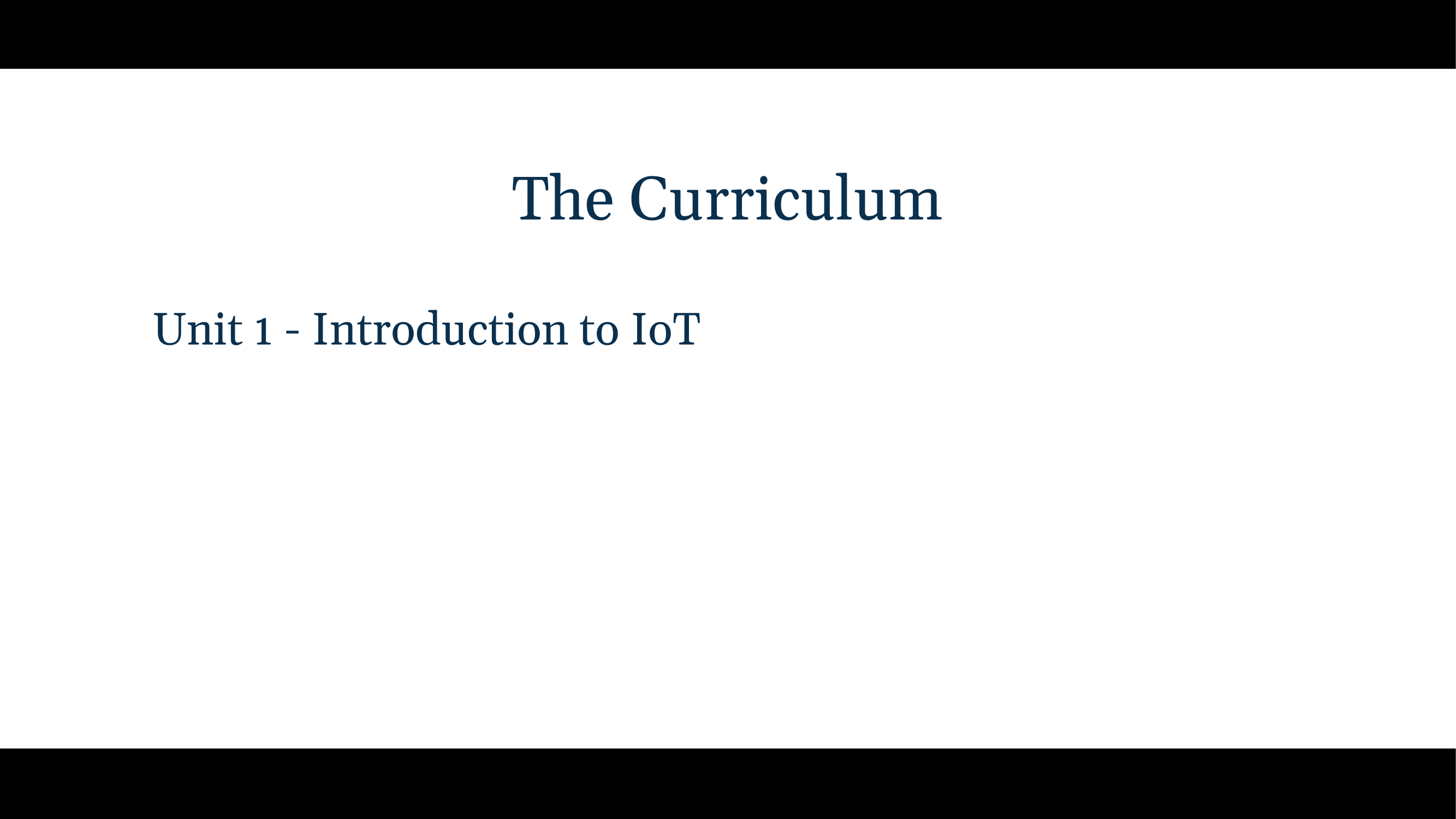

# The Curriculum
Unit 1 - Introduction to IoT